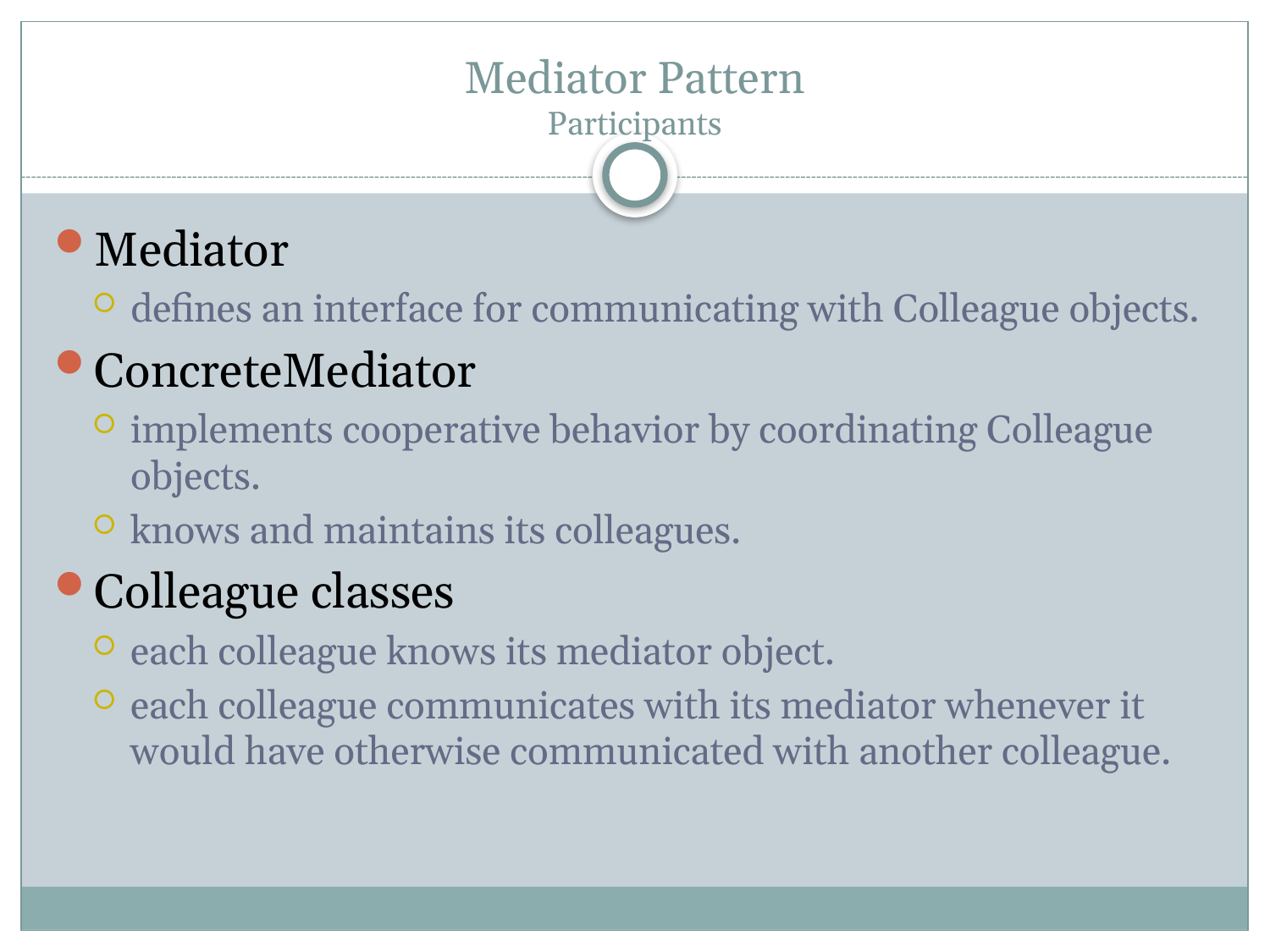

# Mediator Pattern Participants
Mediator
defines an interface for communicating with Colleague objects.
ConcreteMediator
implements cooperative behavior by coordinating Colleague objects.
knows and maintains its colleagues.
Colleague classes
each colleague knows its mediator object.
each colleague communicates with its mediator whenever it would have otherwise communicated with another colleague.